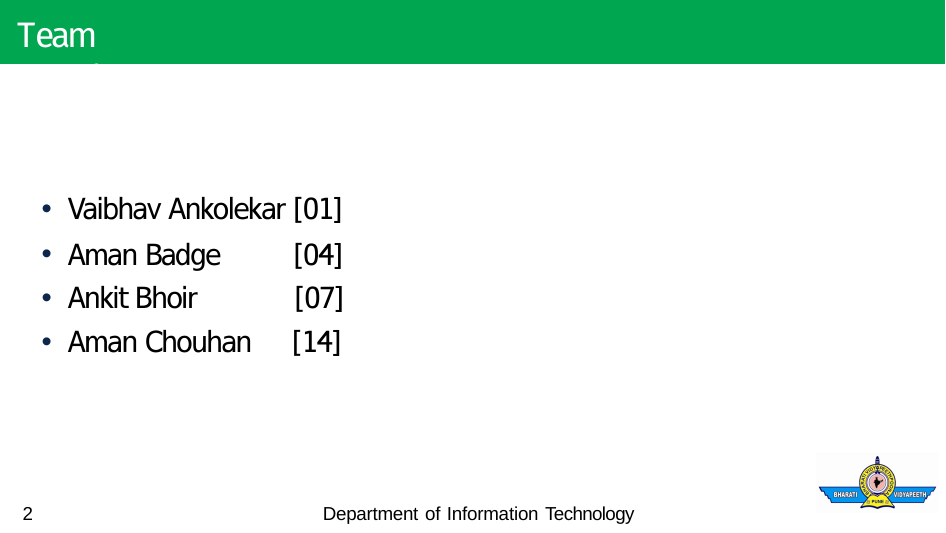

Team Members
Vaibhav Ankolekar [01]
Aman Badge         [04]
Ankit Bhoir            [07]
Aman Chouhan     [14]
2
Department of Information Technology